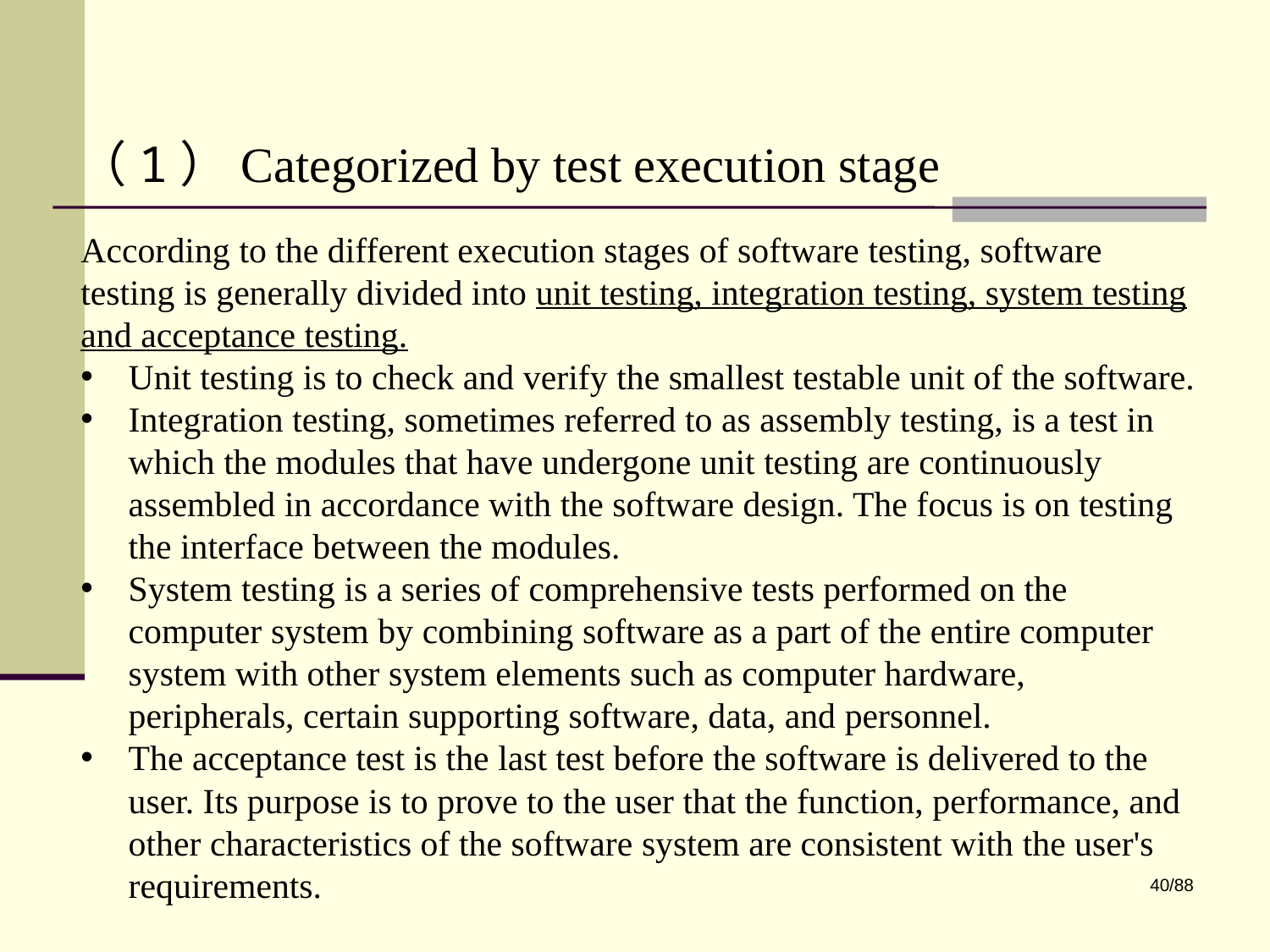

（1）Categorized by test execution stage
According to the different execution stages of software testing, software testing is generally divided into unit testing, integration testing, system testing and acceptance testing.
Unit testing is to check and verify the smallest testable unit of the software.
Integration testing, sometimes referred to as assembly testing, is a test in which the modules that have undergone unit testing are continuously assembled in accordance with the software design. The focus is on testing the interface between the modules.
System testing is a series of comprehensive tests performed on the computer system by combining software as a part of the entire computer system with other system elements such as computer hardware, peripherals, certain supporting software, data, and personnel.
The acceptance test is the last test before the software is delivered to the user. Its purpose is to prove to the user that the function, performance, and other characteristics of the software system are consistent with the user's requirements.

40/88